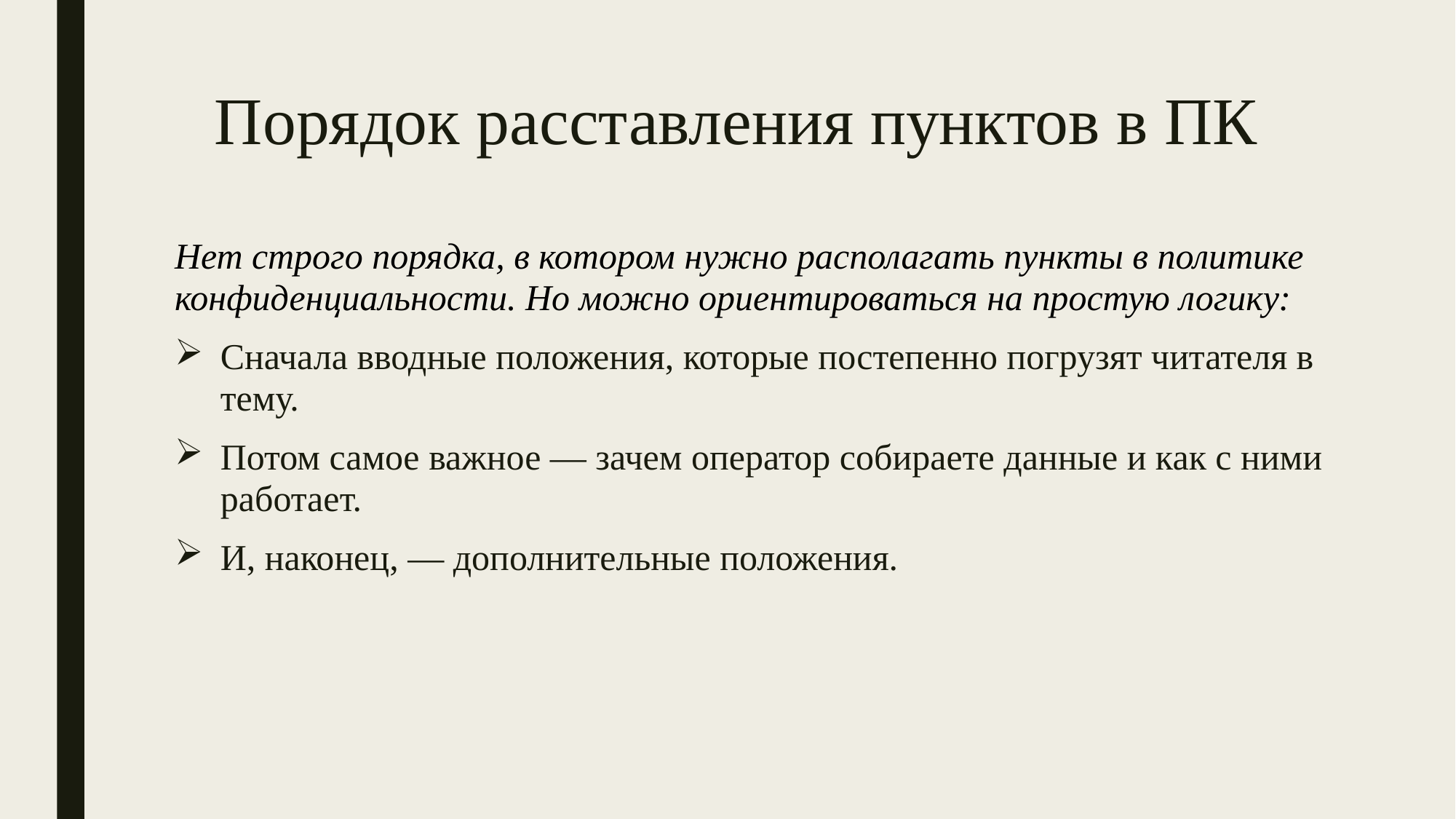

# Порядок расставления пунктов в ПК
Нет строго порядка, в котором нужно располагать пункты в политике конфиденциальности. Но можно ориентироваться на простую логику:
Сначала вводные положения, которые постепенно погрузят читателя в тему.
Потом самое важное — зачем оператор собираете данные и как с ними работает.
И, наконец, — дополнительные положения.